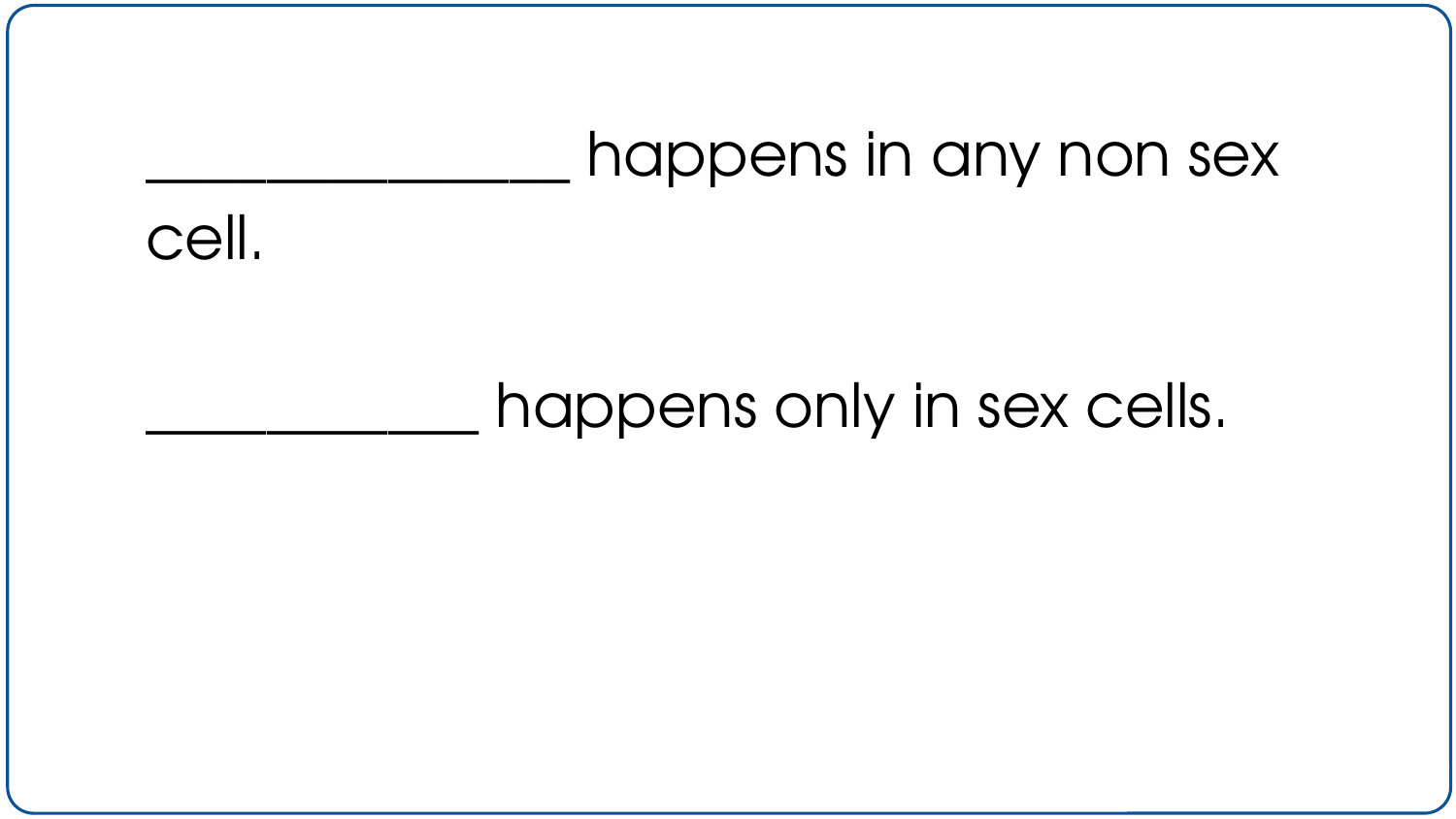

______________ happens in any non sex cell.

___________ happens only in sex cells.